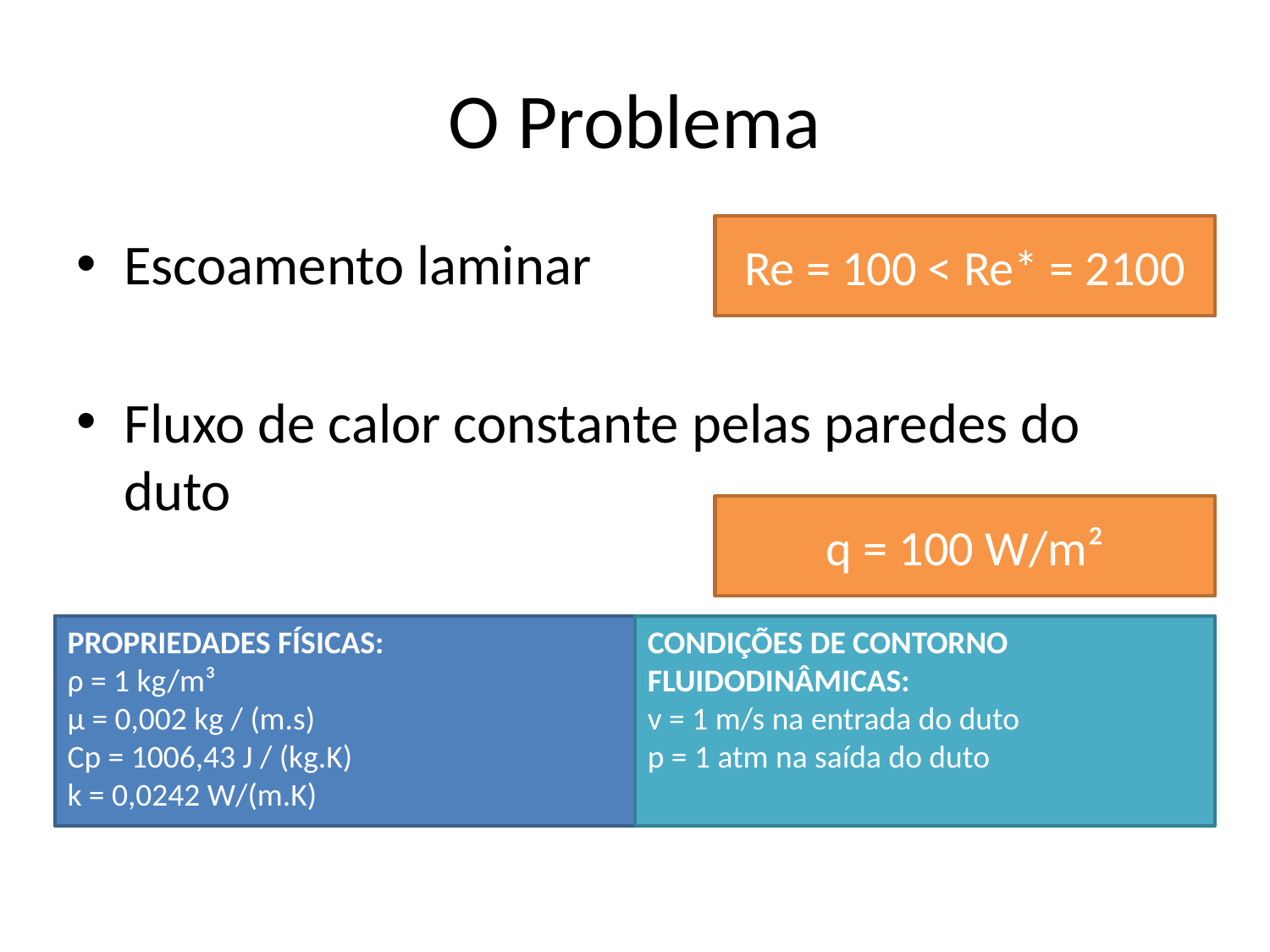

# O Problema
Re = 100 < Re* = 2100
Escoamento laminar

Fluxo de calor constante pelas paredes do duto
q = 100 W/m²
PROPRIEDADES FÍSICAS:
ρ = 1 kg/m³
μ = 0,002 kg / (m.s)
Cp = 1006,43 J / (kg.K)
k = 0,0242 W/(m.K)
CONDIÇÕES DE CONTORNO FLUIDODINÂMICAS:
v = 1 m/s na entrada do duto
p = 1 atm na saída do duto